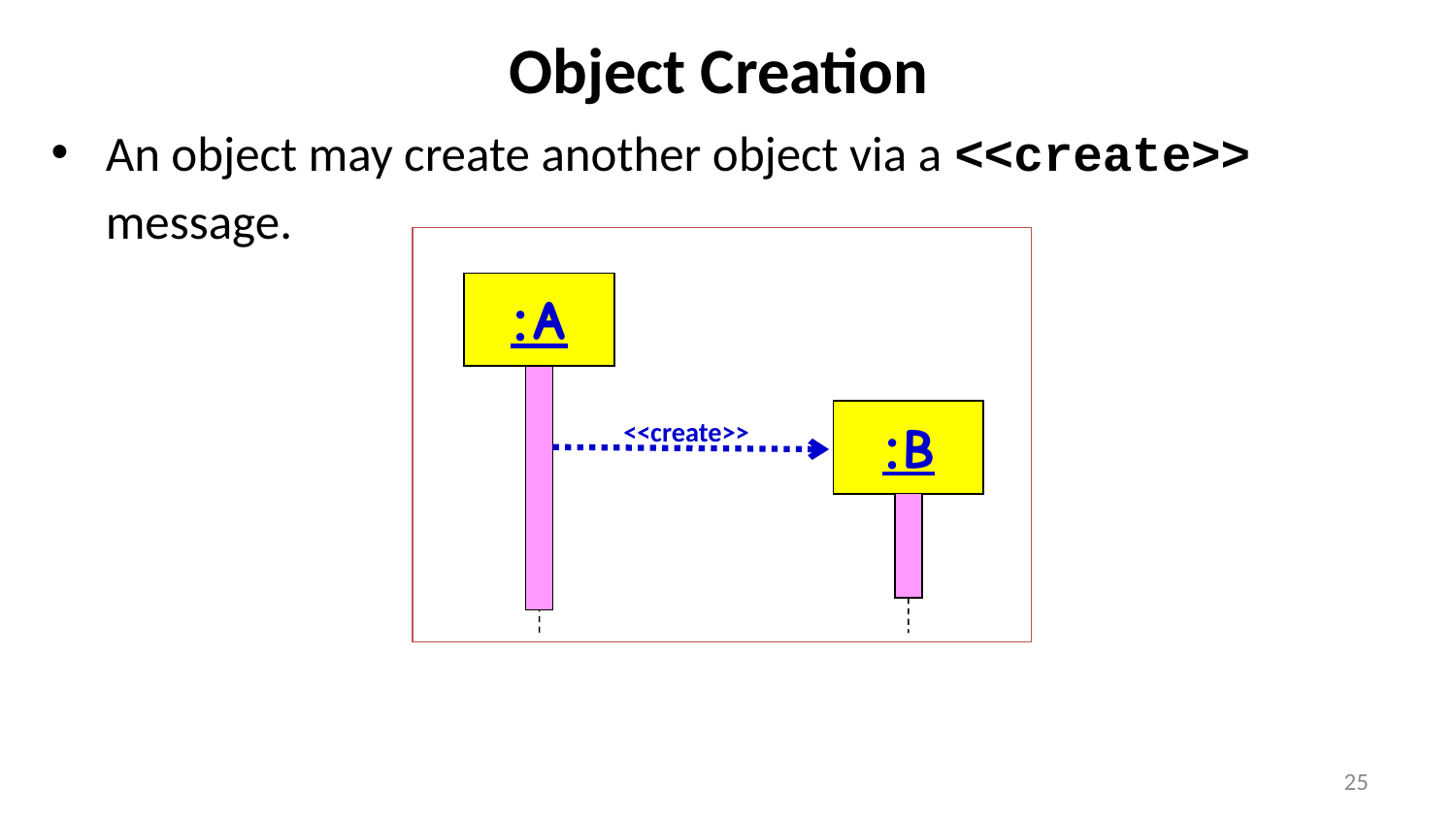

Object Creation
An object may create another object via a <<create>> message.

:A

:B
<<create>>

25